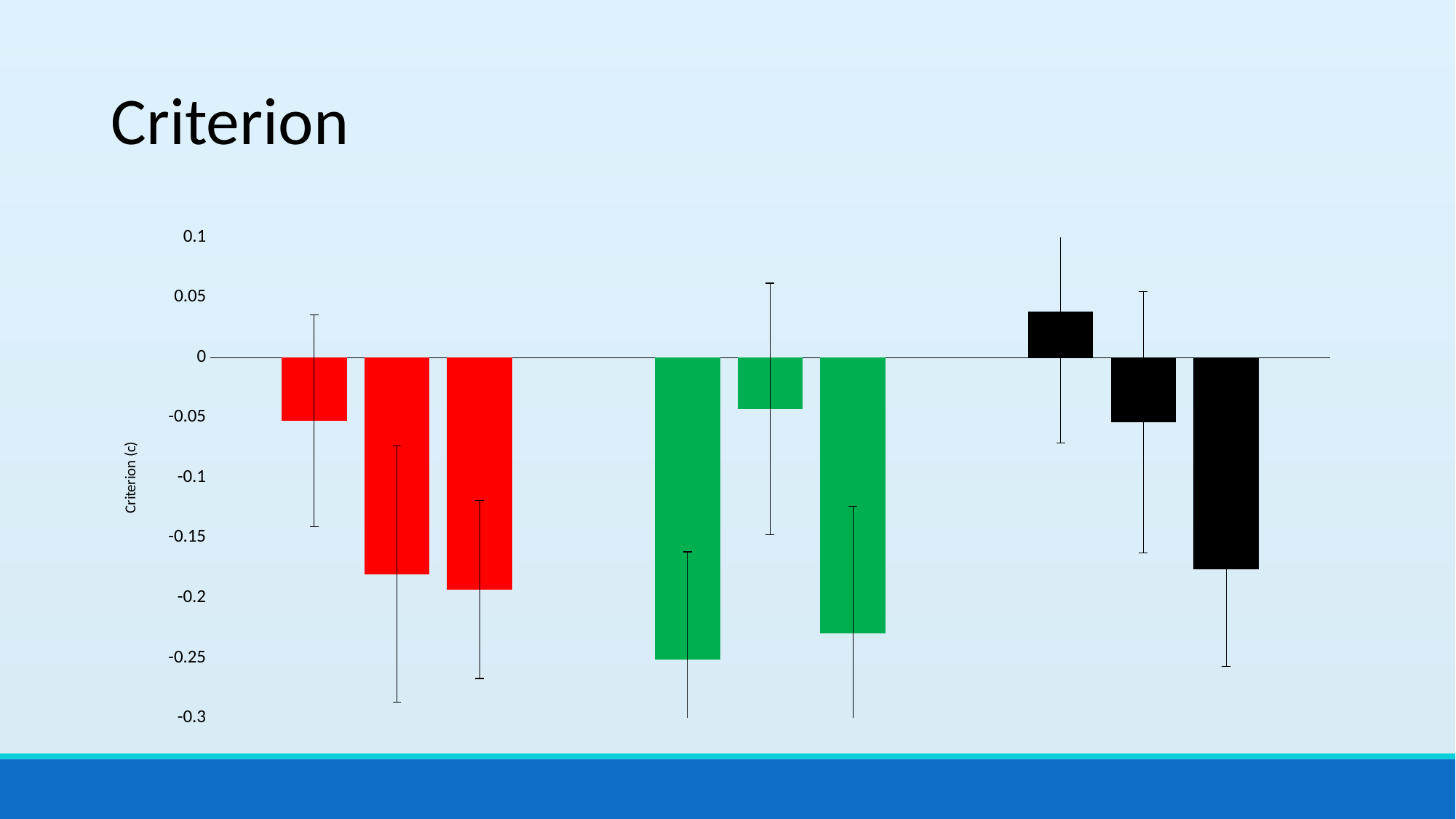

# Criterion

### Chart

| Category | 1st | 2nd | 3rd |
|---|---|---|---|
|   | -0.05270510731508976 | -0.18010569090764475 | -0.19288821890820712 |
|    | -0.2512870757242206 | -0.04271853958362826 | -0.22956759271360744 |
|     | 0.03826469932726778 | -0.05369606701701387 | -0.1761003680335153 |